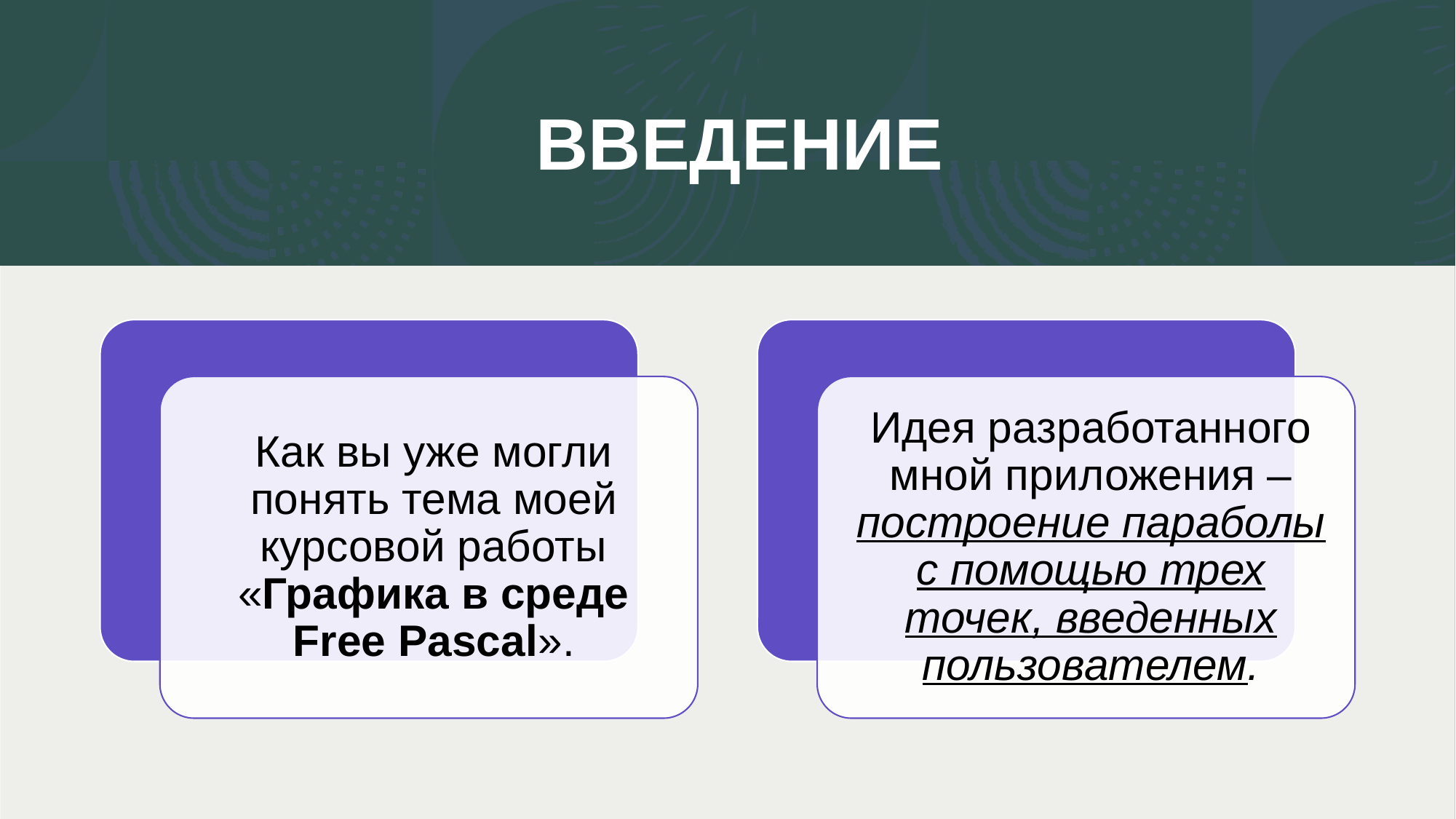

# ВВЕДЕНИЕ
Как вы уже могли понять тема моей курсовой работы «Графика в среде Free Pascal».
Идея разработанного мной приложения –построение параболы с помощью трех точек, введенных пользователем.